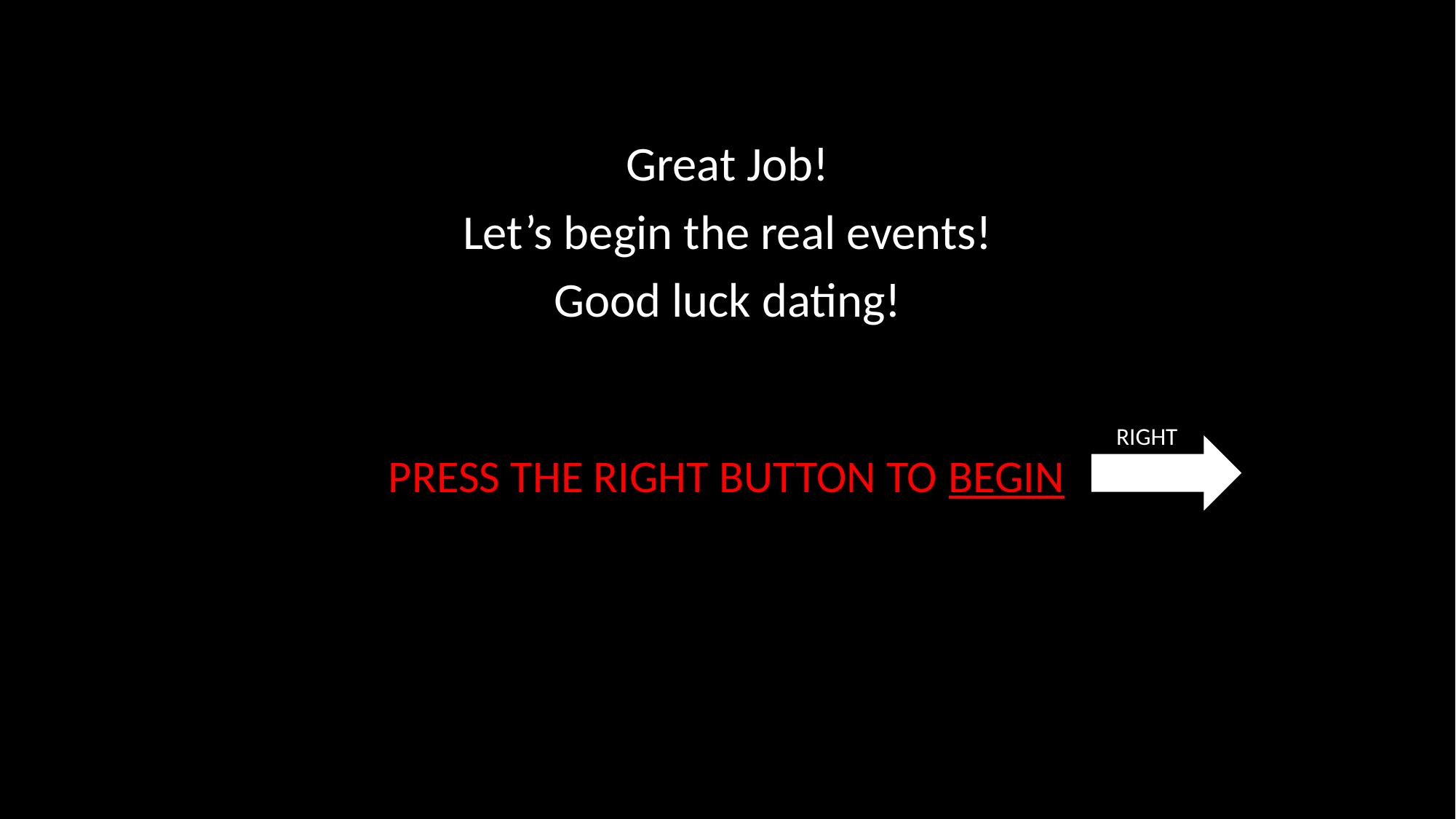

Great Job!
Let’s begin the real events!
Good luck dating!
RIGHT
PRESS THE RIGHT BUTTON TO BEGIN